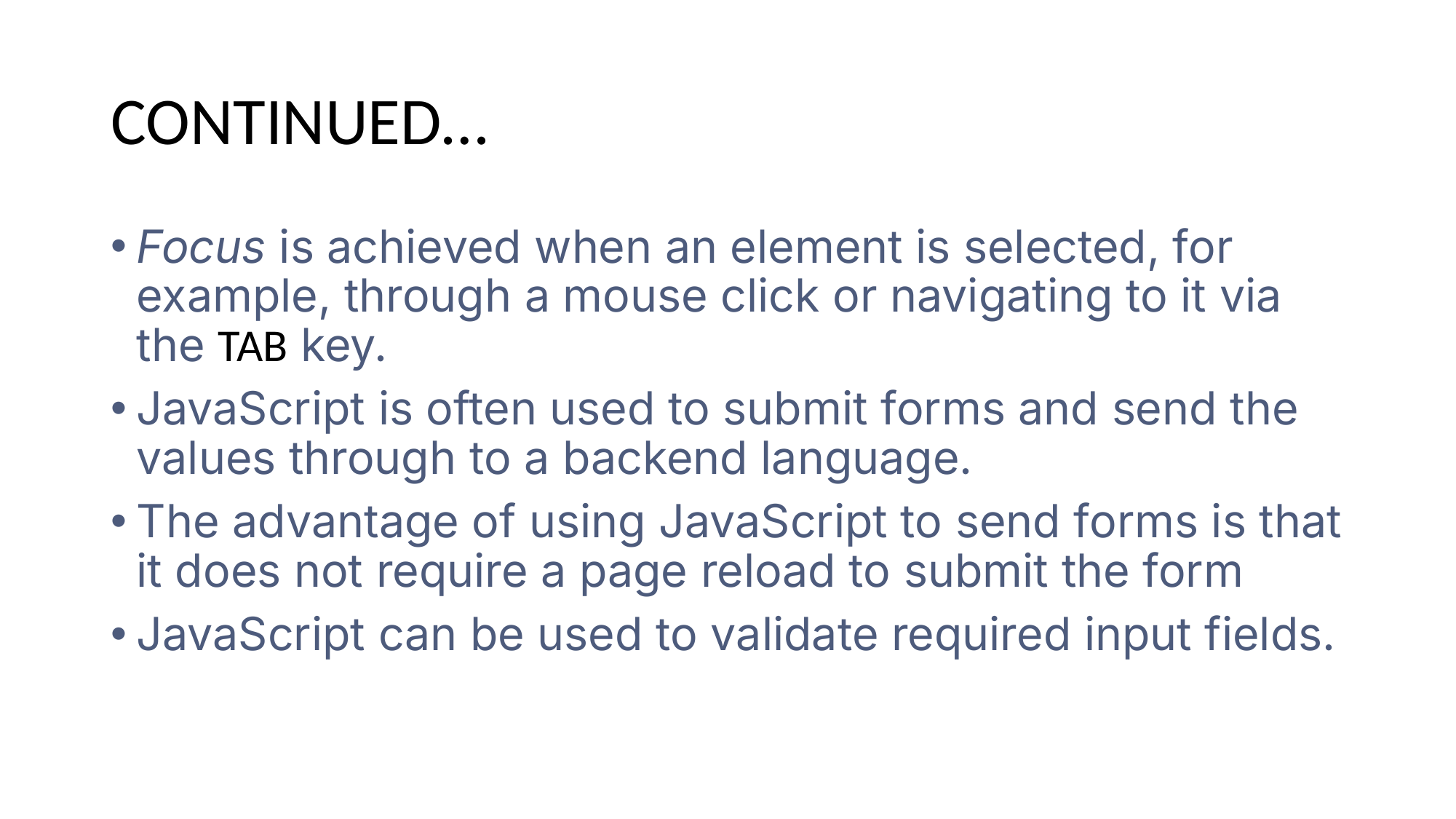

# CONTINUED…
Focus is achieved when an element is selected, for example, through a mouse click or navigating to it via the TAB key.
JavaScript is often used to submit forms and send the values through to a backend language.
The advantage of using JavaScript to send forms is that it does not require a page reload to submit the form
JavaScript can be used to validate required input fields.